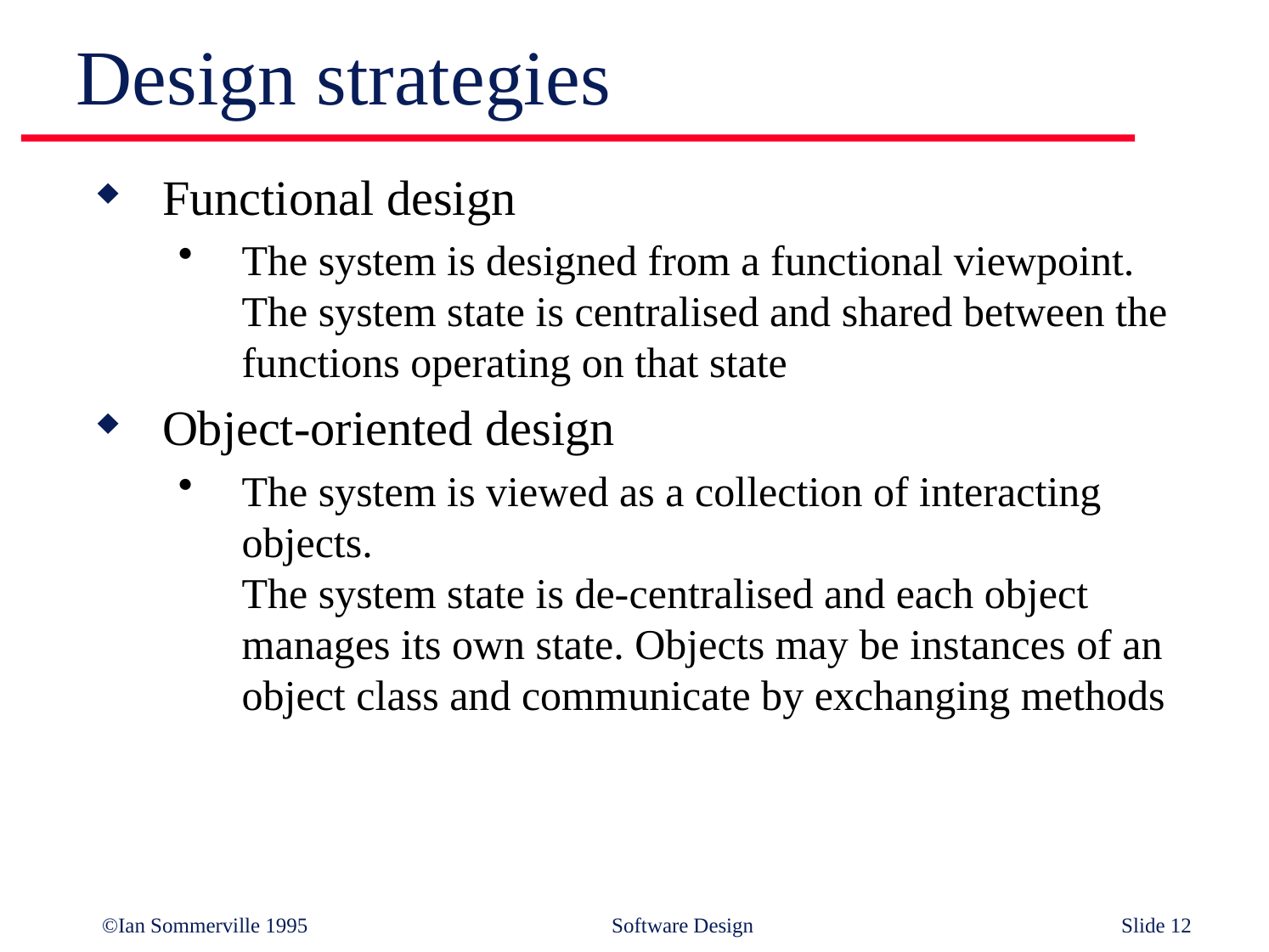

# Design strategies
Functional design
The system is designed from a functional viewpoint. The system state is centralised and shared between the functions operating on that state
Object-oriented design
The system is viewed as a collection of interacting objects.
The system state is de-centralised and each object manages its own state. Objects may be instances of an object class and communicate by exchanging methods